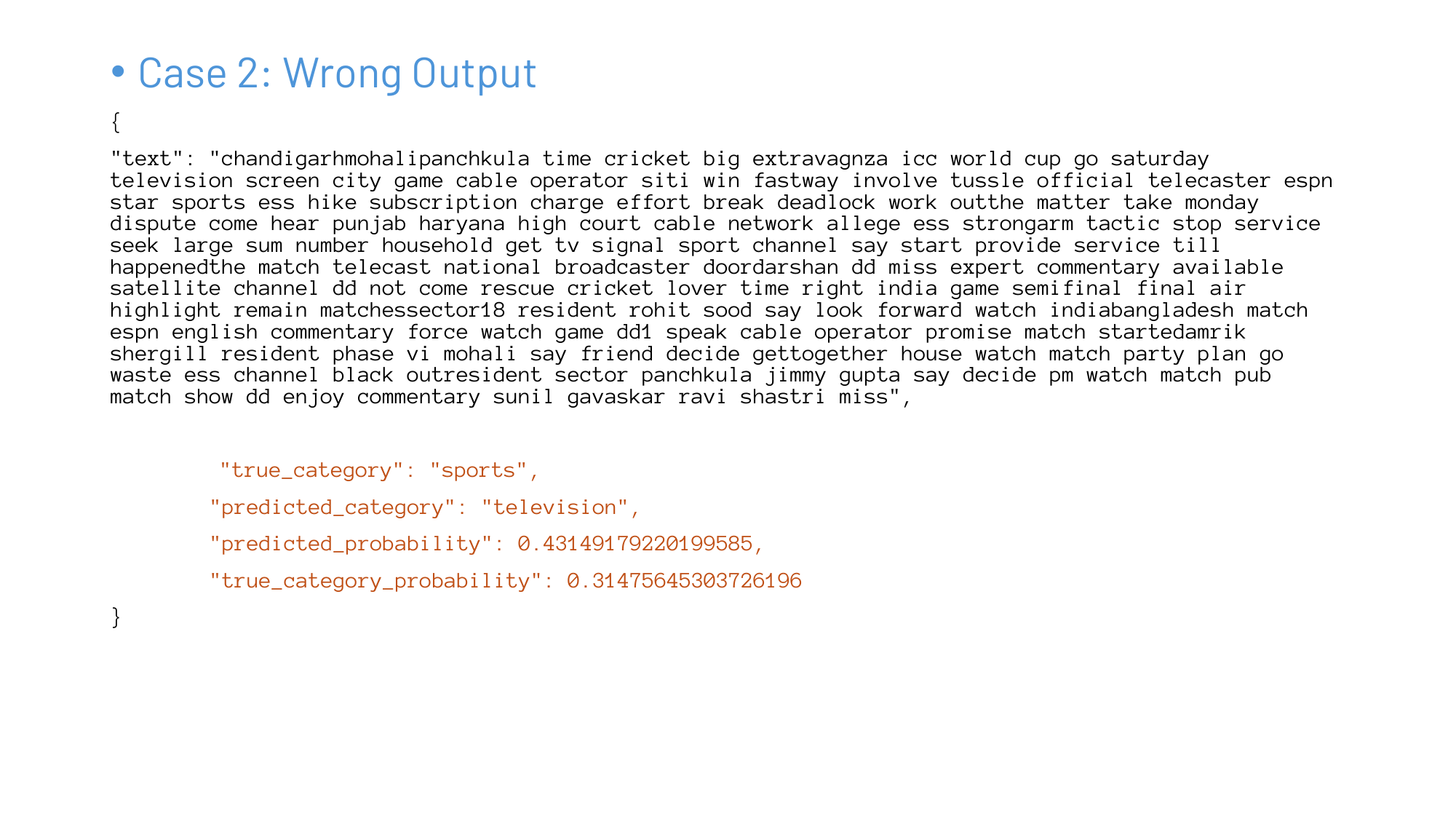

Case 2: Wrong Output
{
"text": "chandigarhmohalipanchkula time cricket big extravagnza icc world cup go saturday television screen city game cable operator siti win fastway involve tussle official telecaster espn star sports ess hike subscription charge effort break deadlock work outthe matter take monday dispute come hear punjab haryana high court cable network allege ess strongarm tactic stop service seek large sum number household get tv signal sport channel say start provide service till happenedthe match telecast national broadcaster doordarshan dd miss expert commentary available satellite channel dd not come rescue cricket lover time right india game semifinal final air highlight remain matchessector18 resident rohit sood say look forward watch indiabangladesh match espn english commentary force watch game dd1 speak cable operator promise match startedamrik shergill resident phase vi mohali say friend decide gettogether house watch match party plan go waste ess channel black outresident sector panchkula jimmy gupta say decide pm watch match pub match show dd enjoy commentary sunil gavaskar ravi shastri miss",

	"true_category": "sports",
        "predicted_category": "television",
        "predicted_probability": 0.43149179220199585,
        "true_category_probability": 0.31475645303726196
}